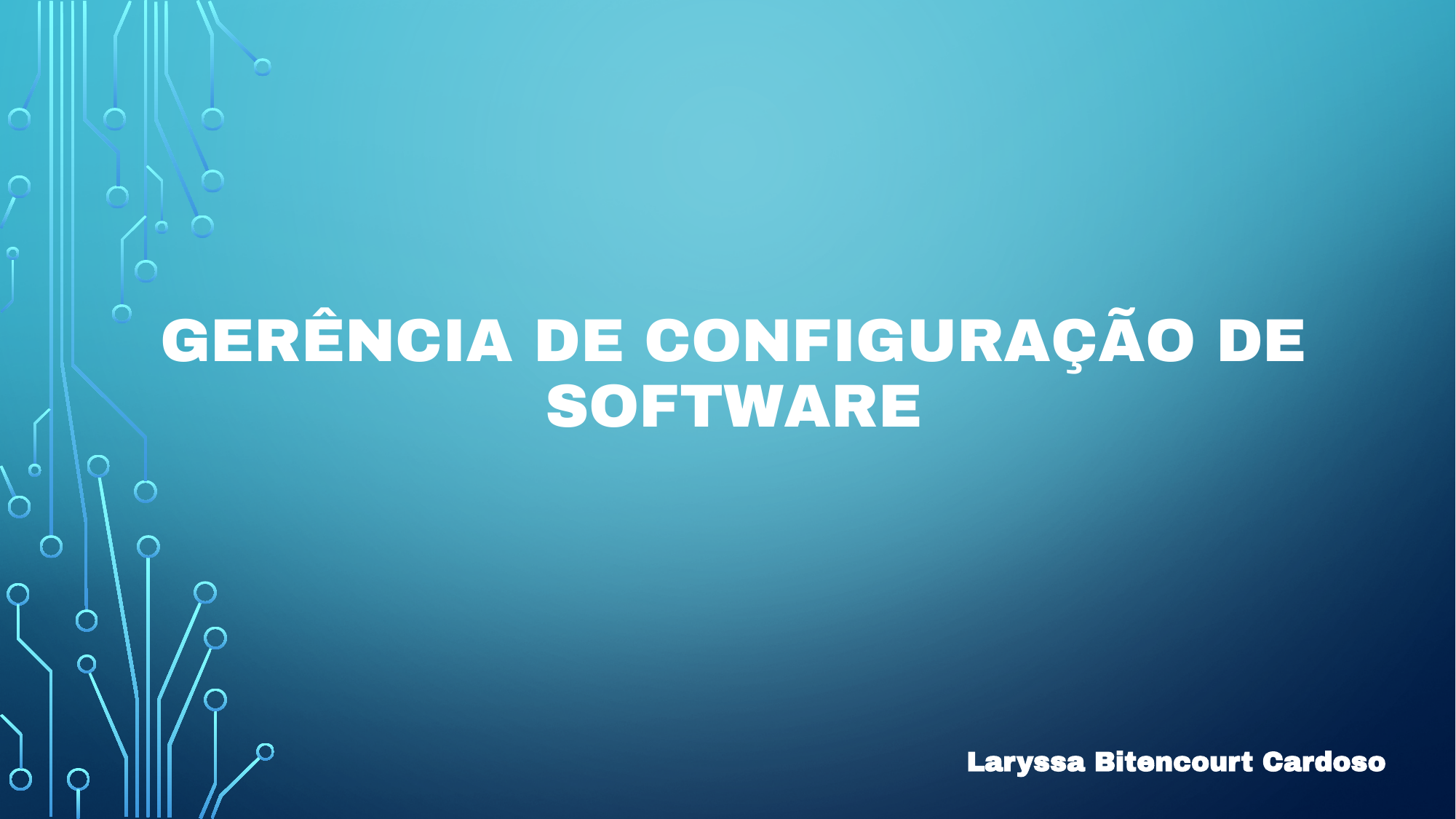

# GerÊncia de configuração de Software
Laryssa Bitencourt Cardoso